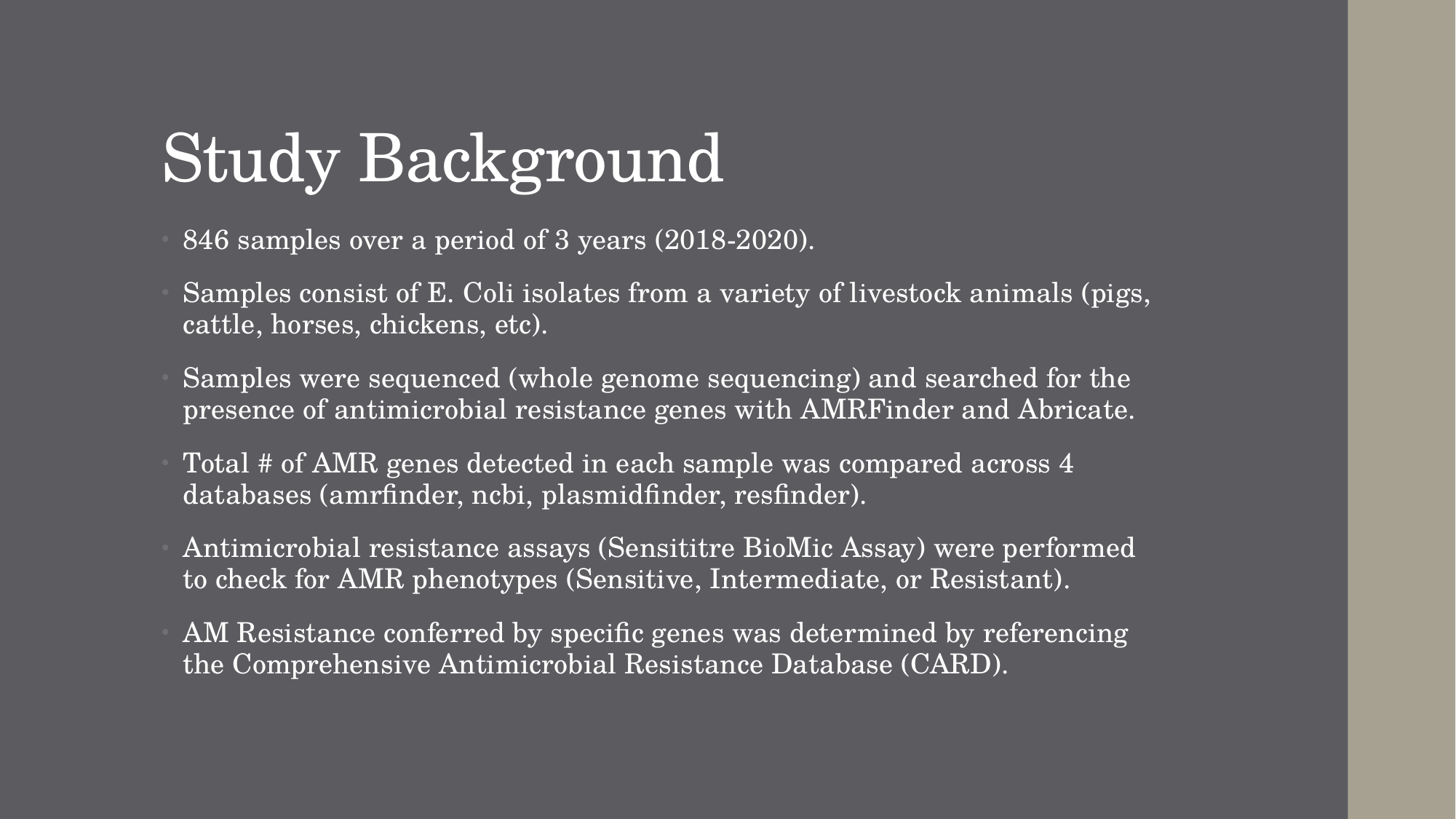

# Study Background
846 samples over a period of 3 years (2018-2020).
Samples consist of E. Coli isolates from a variety of livestock animals (pigs, cattle, horses, chickens, etc).
Samples were sequenced (whole genome sequencing) and searched for the presence of antimicrobial resistance genes with AMRFinder and Abricate.
Total # of AMR genes detected in each sample was compared across 4 databases (amrfinder, ncbi, plasmidfinder, resfinder).
Antimicrobial resistance assays (Sensititre BioMic Assay) were performed to check for AMR phenotypes (Sensitive, Intermediate, or Resistant).
AM Resistance conferred by specific genes was determined by referencing the Comprehensive Antimicrobial Resistance Database (CARD).